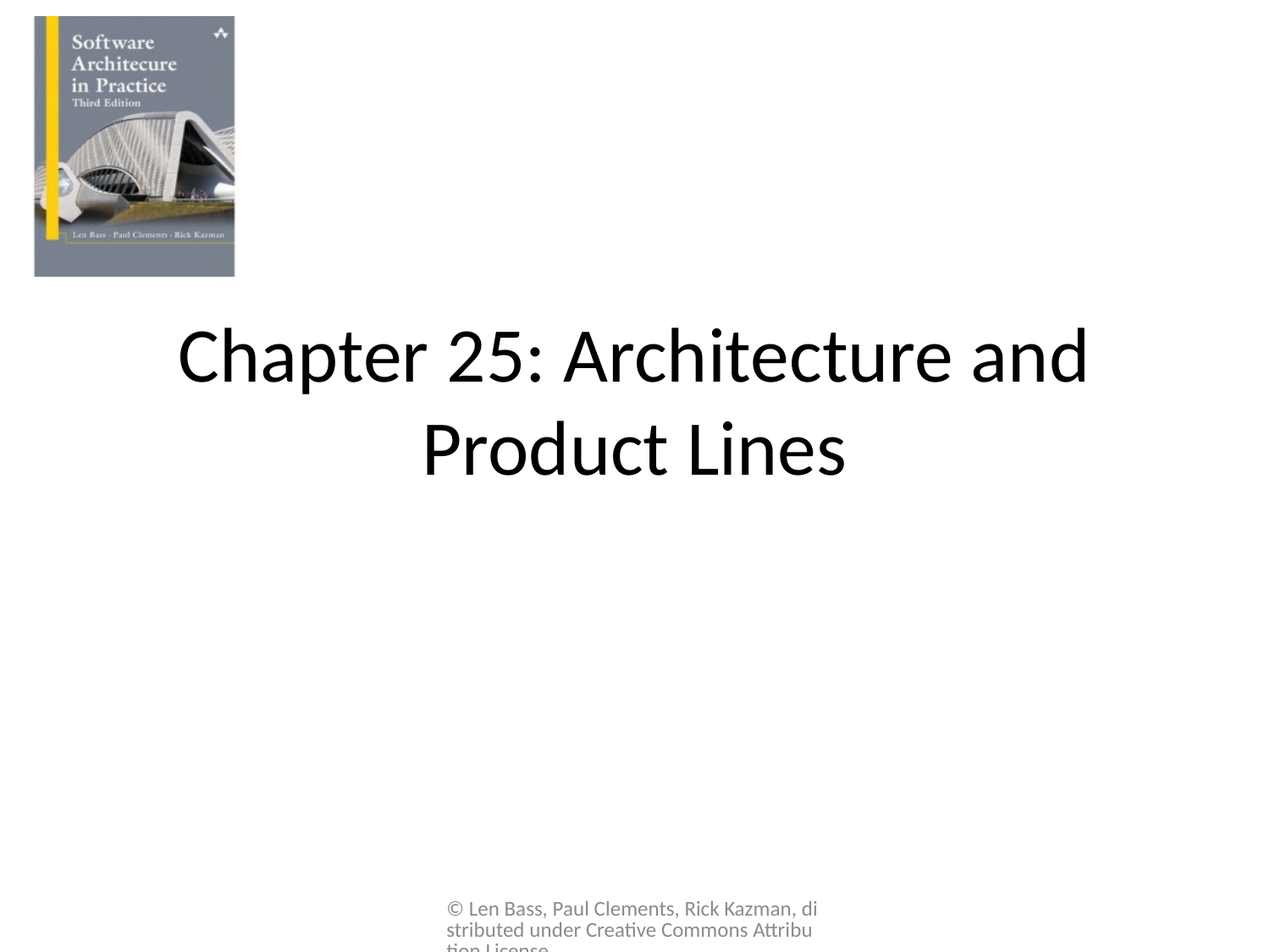

# Chapter 25: Architecture and Product Lines

© Len Bass, Paul Clements, Rick Kazman, distributed under Creative Commons Attribution License